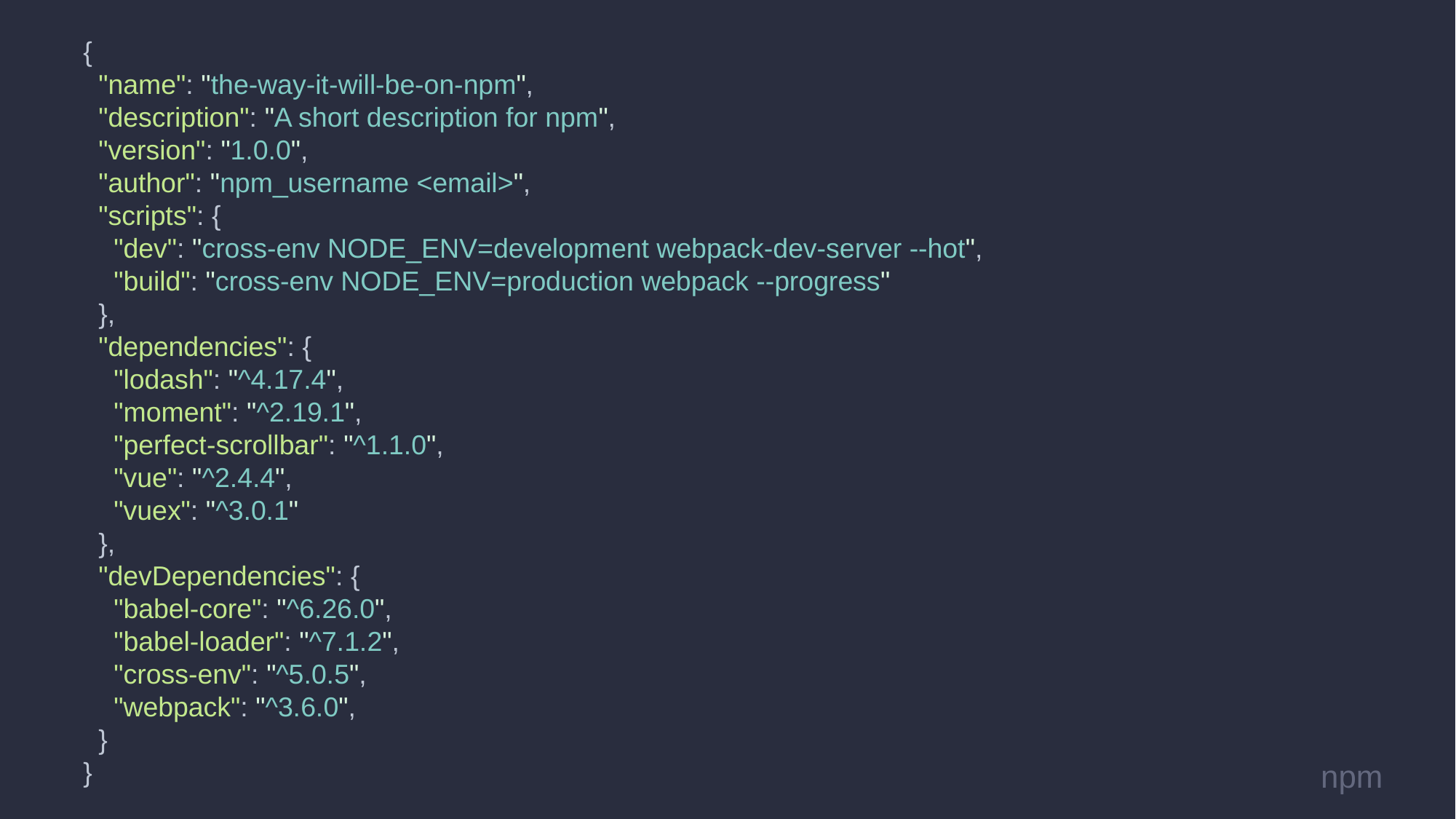

{
  "name": "the-way-it-will-be-on-npm",
  "description": "A short description for npm",
  "version": "1.0.0",
  "author": "npm_username <email>",
  "scripts": {
    "dev": "cross-env NODE_ENV=development webpack-dev-server --hot",
    "build": "cross-env NODE_ENV=production webpack --progress"
  },
  "dependencies": {
    "lodash": "^4.17.4",
    "moment": "^2.19.1",
    "perfect-scrollbar": "^1.1.0",
    "vue": "^2.4.4",
    "vuex": "^3.0.1"
  },
  "devDependencies": {
    "babel-core": "^6.26.0",
    "babel-loader": "^7.1.2",
    "cross-env": "^5.0.5",
    "webpack": "^3.6.0",
  }
}
npm